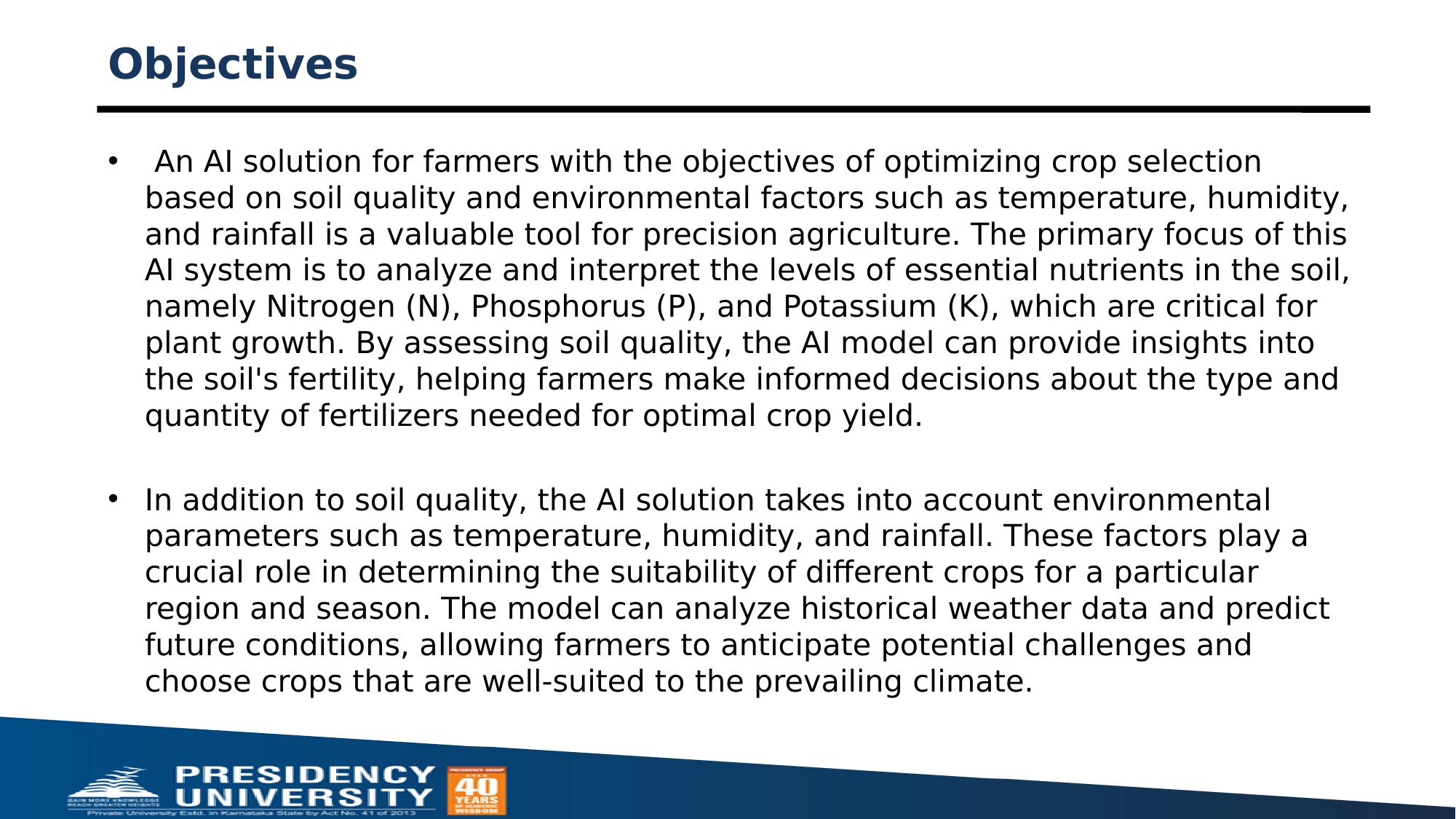

# Objectives
 An AI solution for farmers with the objectives of optimizing crop selection based on soil quality and environmental factors such as temperature, humidity, and rainfall is a valuable tool for precision agriculture. The primary focus of this AI system is to analyze and interpret the levels of essential nutrients in the soil, namely Nitrogen (N), Phosphorus (P), and Potassium (K), which are critical for plant growth. By assessing soil quality, the AI model can provide insights into the soil's fertility, helping farmers make informed decisions about the type and quantity of fertilizers needed for optimal crop yield.

In addition to soil quality, the AI solution takes into account environmental parameters such as temperature, humidity, and rainfall. These factors play a crucial role in determining the suitability of different crops for a particular region and season. The model can analyze historical weather data and predict future conditions, allowing farmers to anticipate potential challenges and choose crops that are well-suited to the prevailing climate.